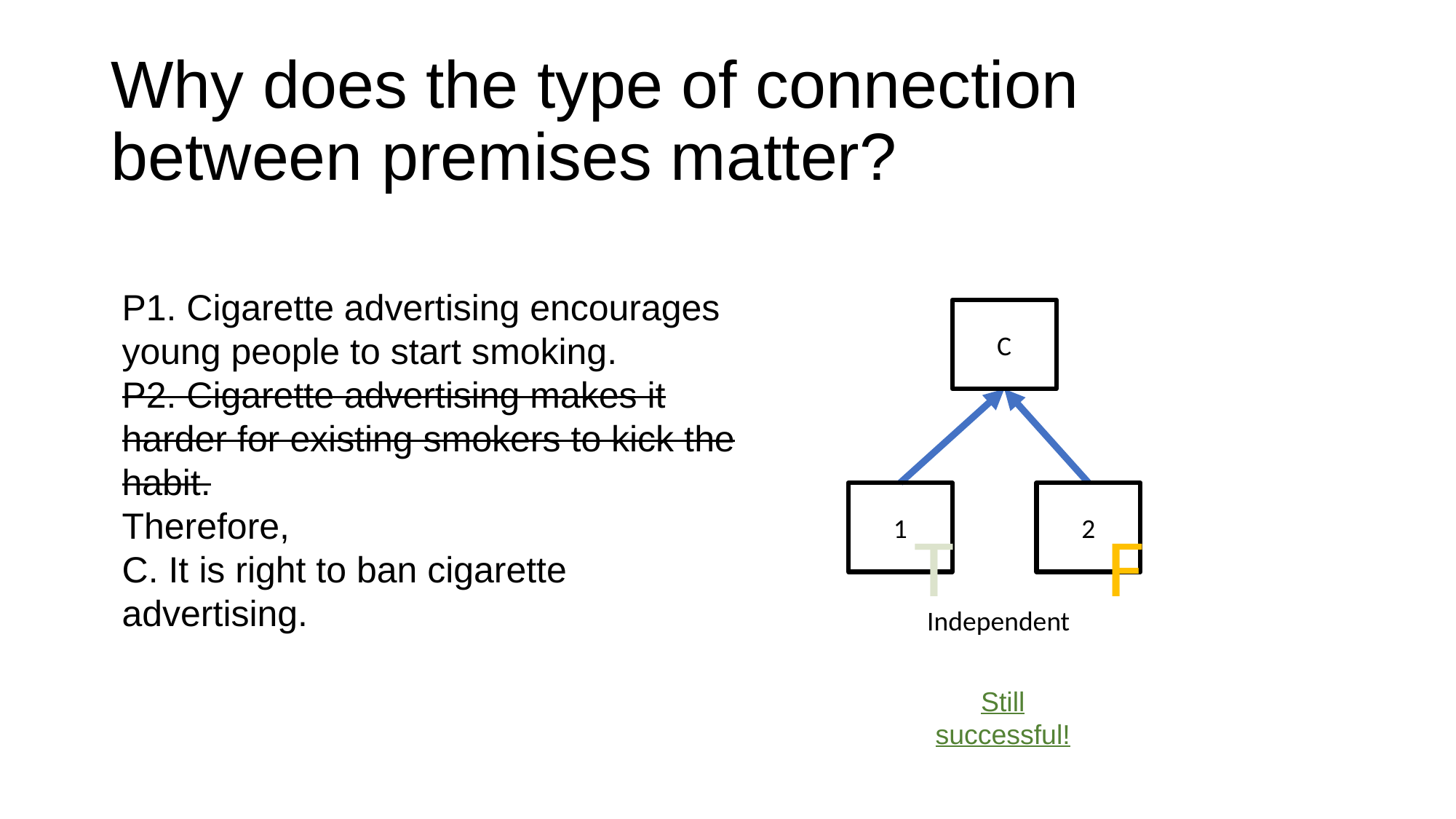

# Why does the type of connection between premises matter?
P1. Cigarette advertising encourages young people to start smoking.
P2. Cigarette advertising makes it harder for existing smokers to kick the habit.
Therefore,
C. It is right to ban cigarette advertising.
C
1
2
T
F
Independent
Still successful!